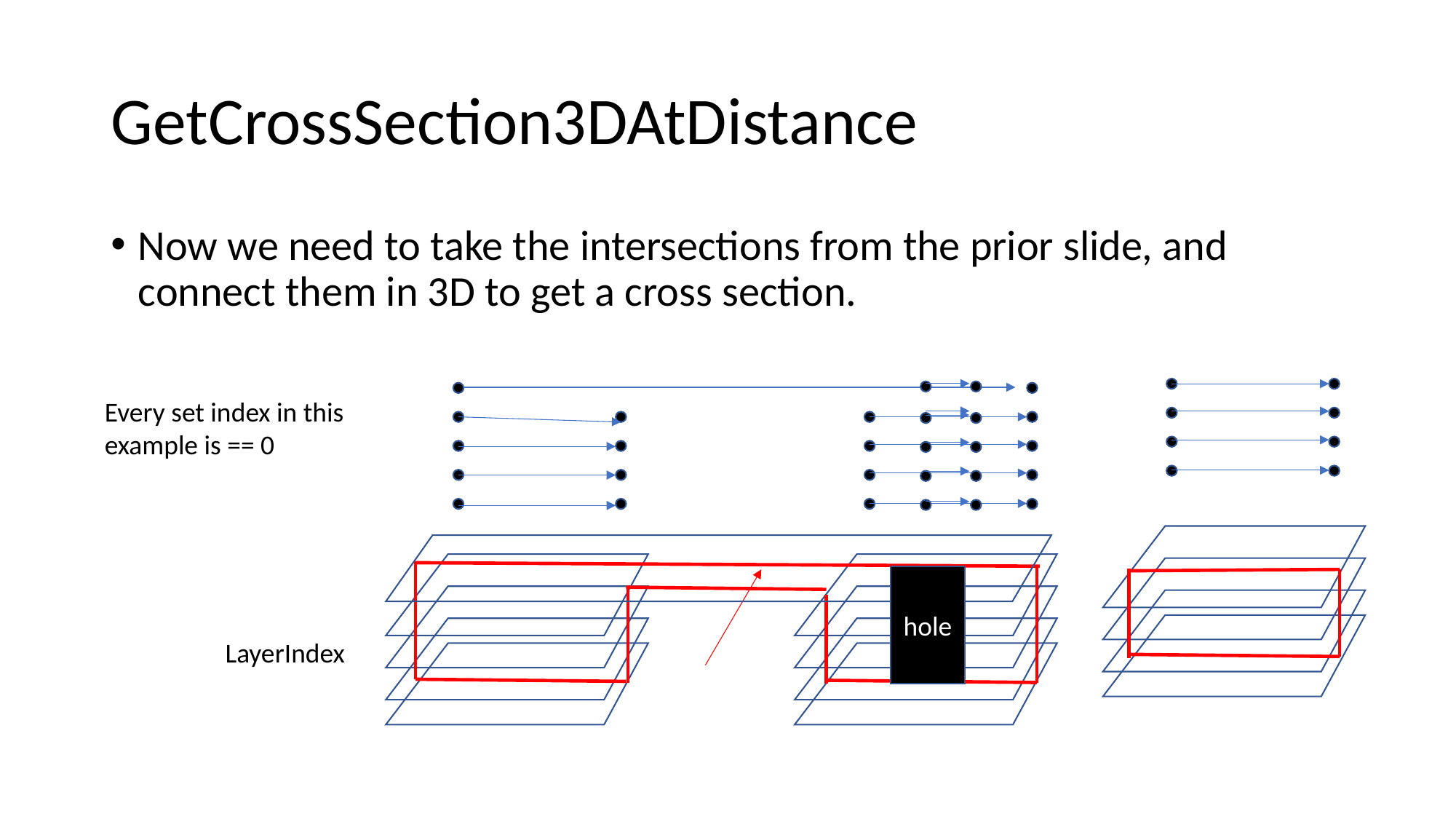

# GetCrossSection3DAtDistance
Now we need to take the intersections from the prior slide, and connect them in 3D to get a cross section.

Every set index in this example is == 0

hole

LayerIndex